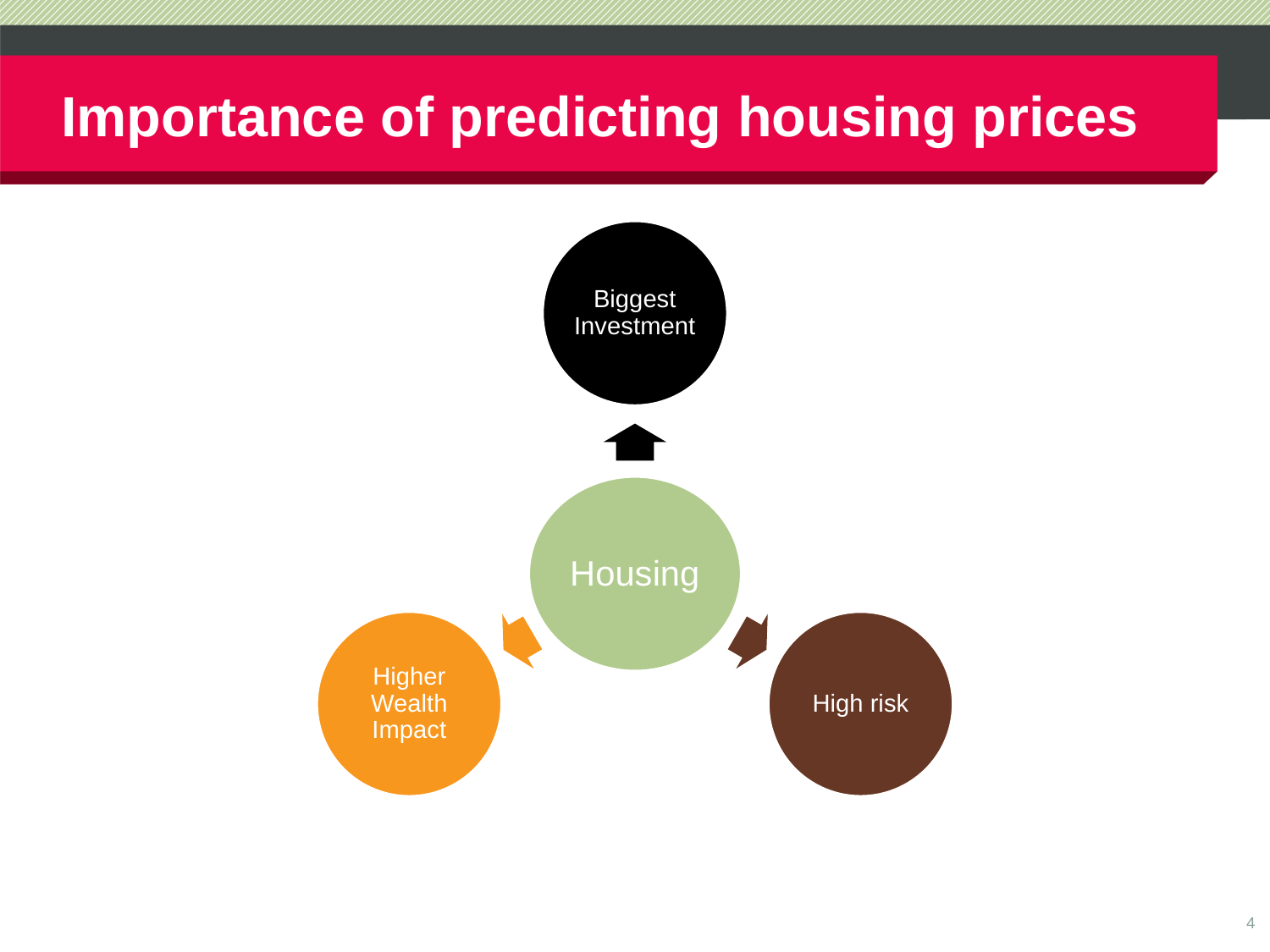

Importance of predicting housing prices

Housing

Biggest Investment

High risk

Higher Wealth Impact
4